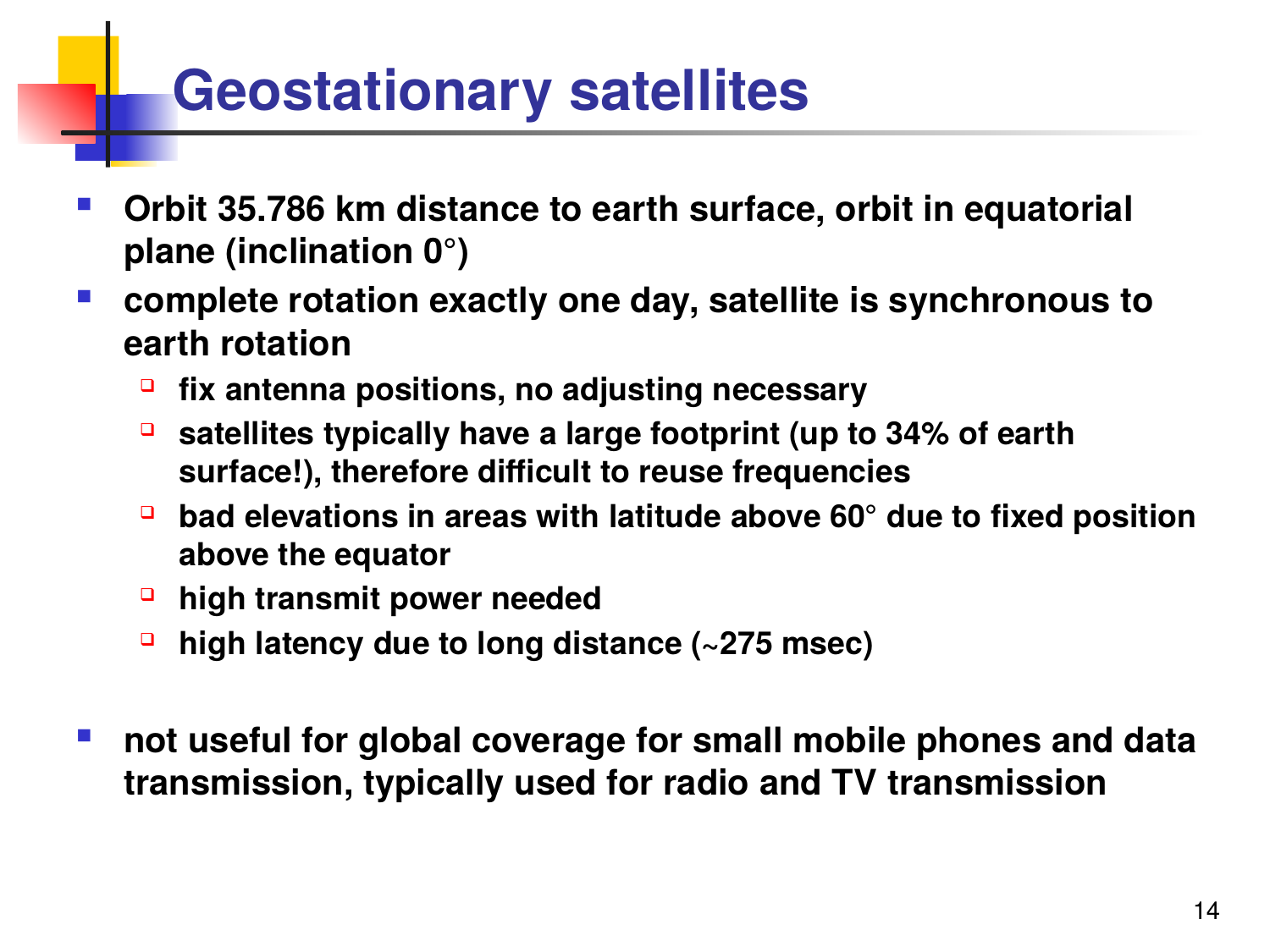

# Geostationary satellites
Orbit 35.786 km distance to earth surface, orbit in equatorial plane (inclination 0°)
complete rotation exactly one day, satellite is synchronous to earth rotation
fix antenna positions, no adjusting necessary
satellites typically have a large footprint (up to 34% of earth surface!), therefore difficult to reuse frequencies
bad elevations in areas with latitude above 60° due to fixed position above the equator
high transmit power needed
high latency due to long distance (~275 msec)

not useful for global coverage for small mobile phones and data transmission, typically used for radio and TV transmission
14